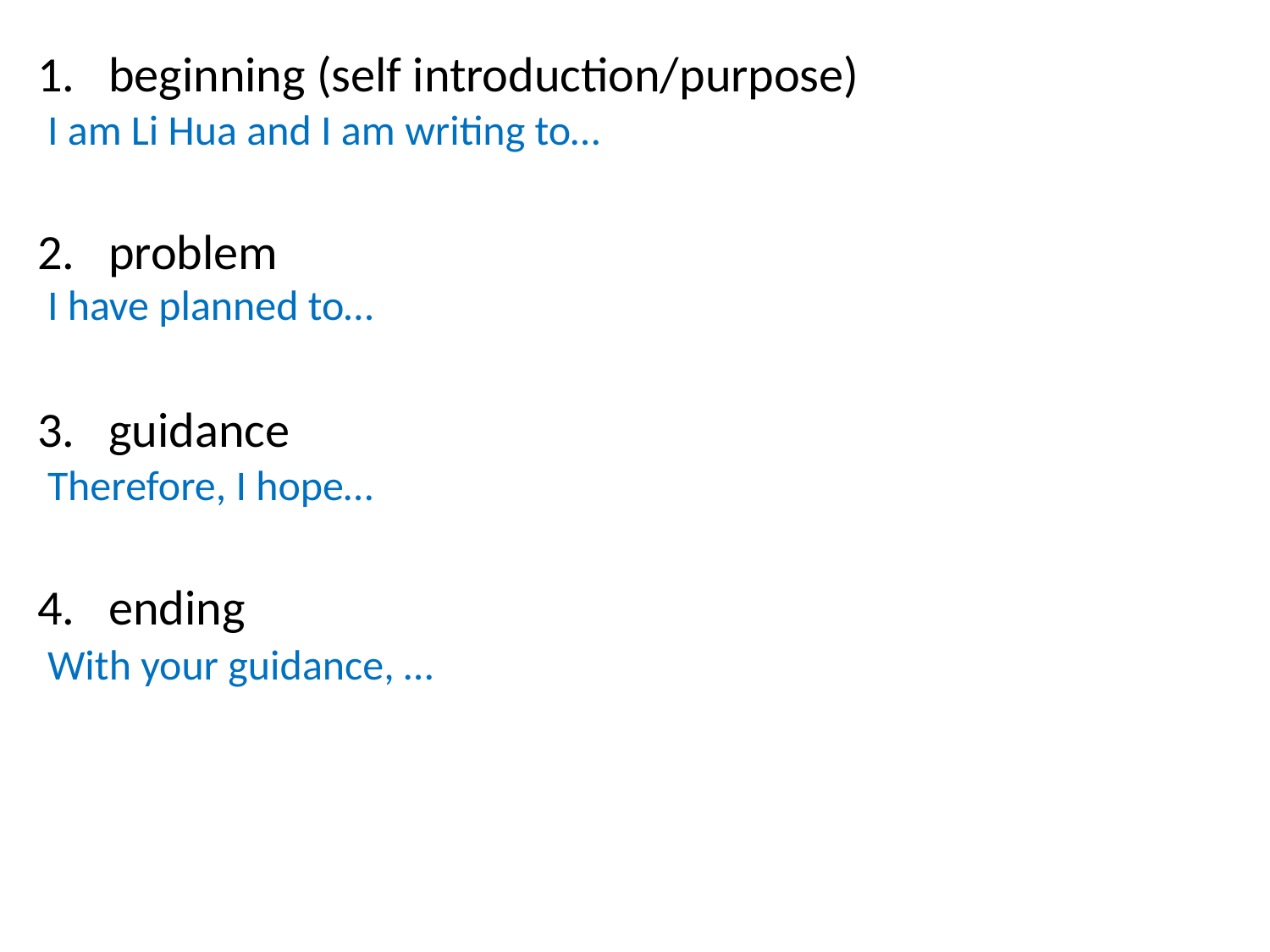

beginning (self introduction/purpose)

problem

guidance

ending
I am Li Hua and I am writing to…
I have planned to…
Therefore, I hope…
With your guidance, …